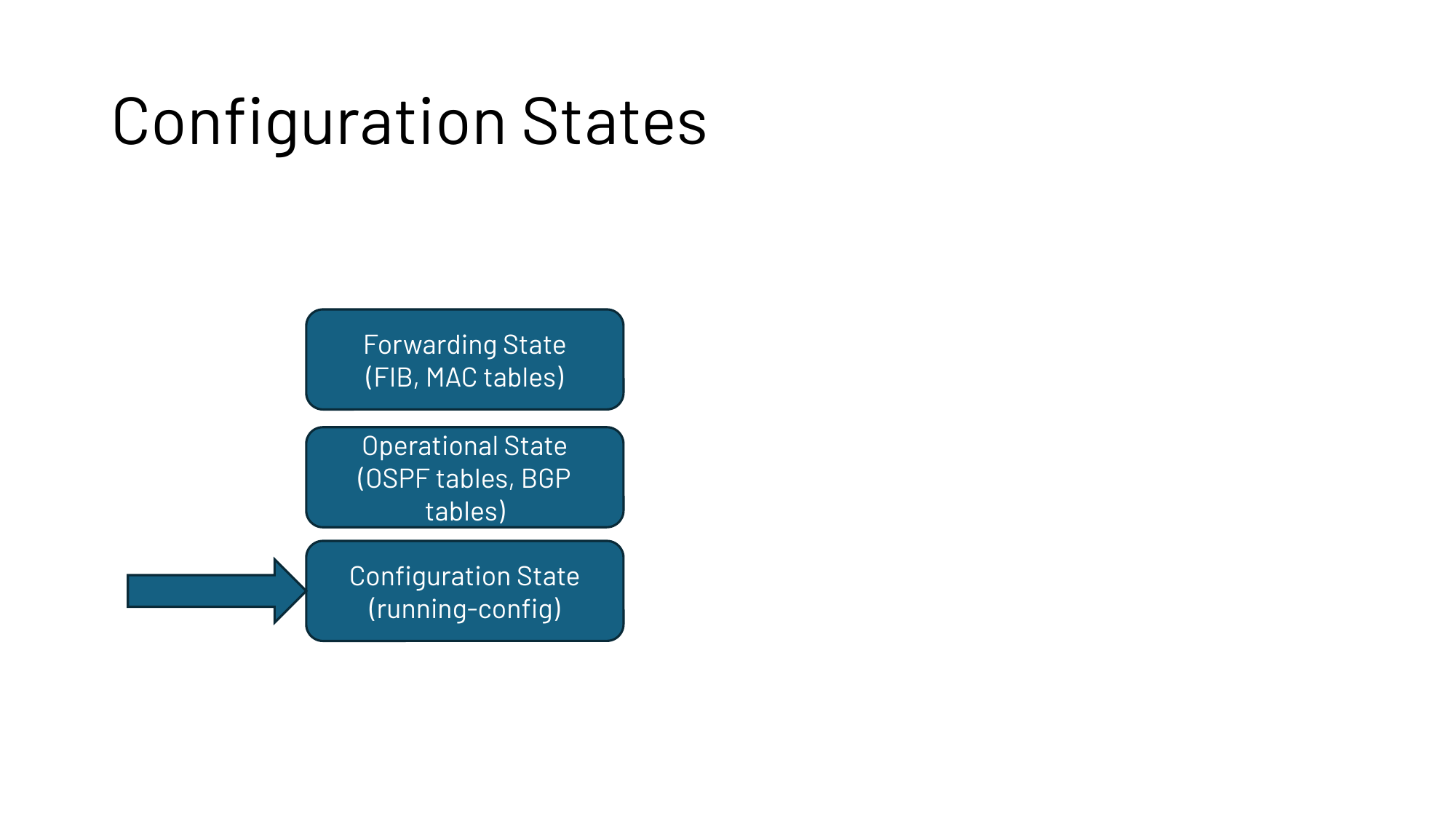

# Configuration States
Forwarding State
(FIB, MAC tables)
Operational State
(OSPF tables, BGP tables)
Configuration State
(running-config)